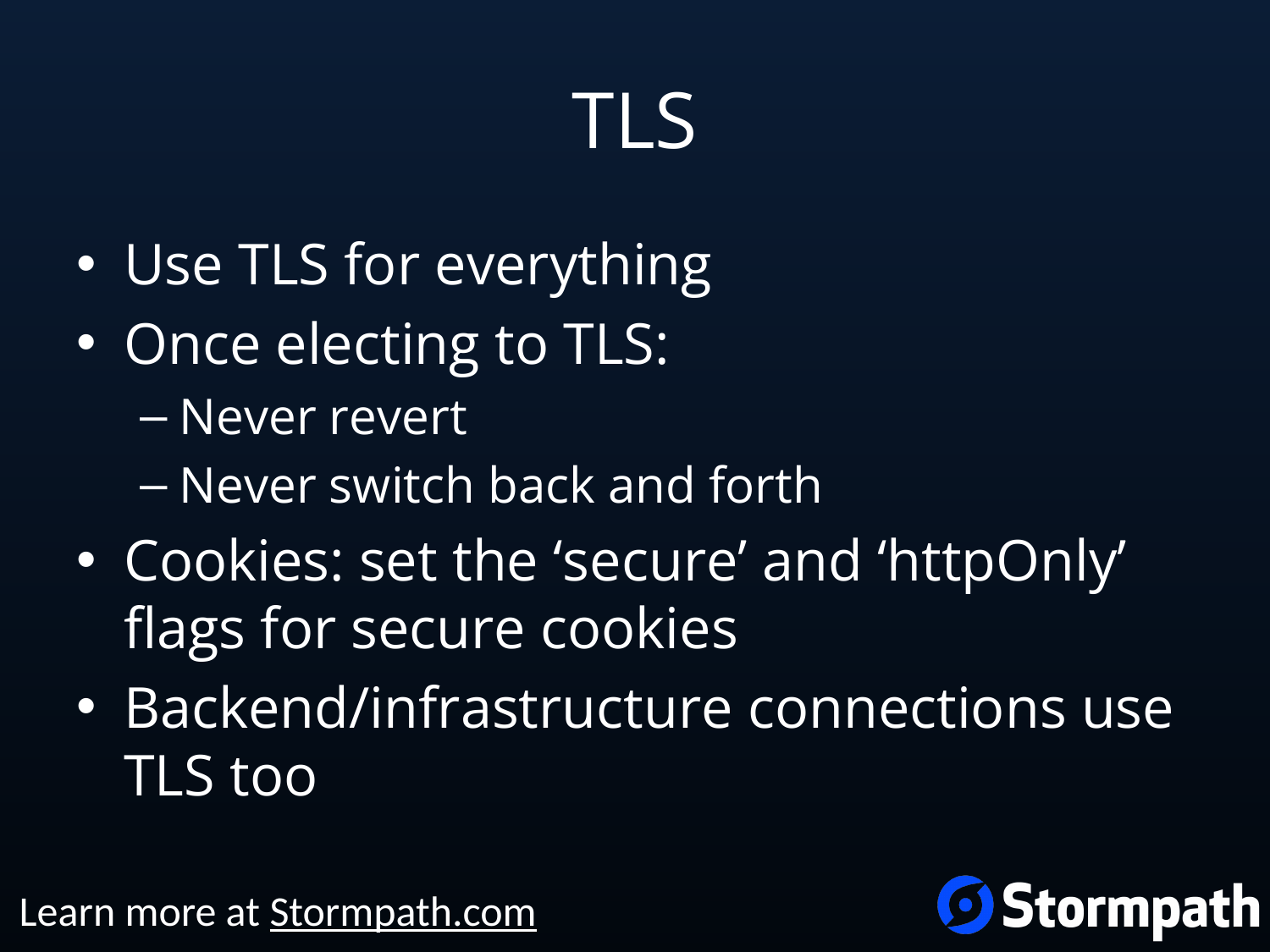

# TLS
Use TLS for everything
Once electing to TLS:
Never revert
Never switch back and forth
Cookies: set the ‘secure’ and ‘httpOnly’ flags for secure cookies
Backend/infrastructure connections use TLS too

Learn more at Stormpath.com